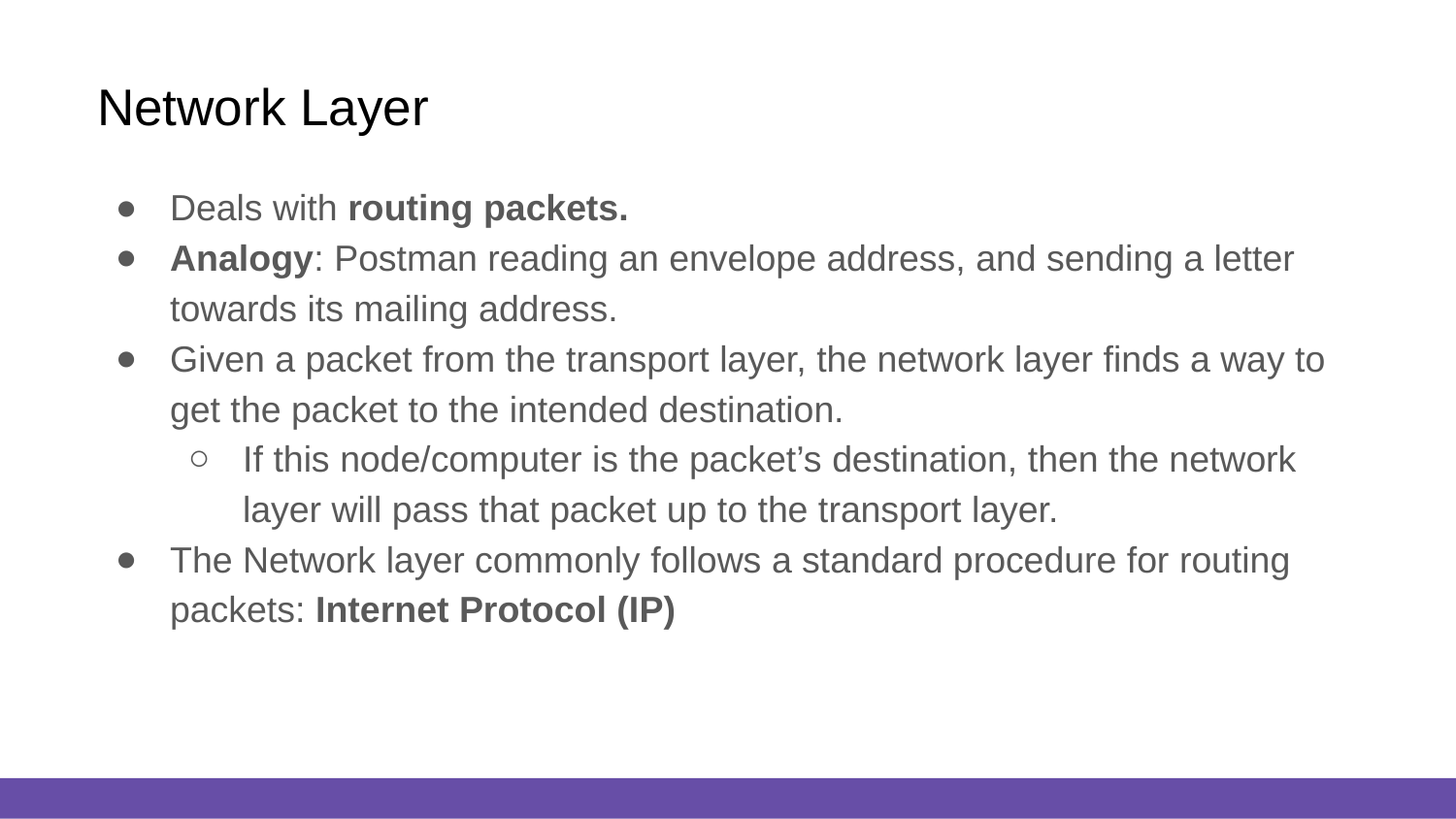

# Network Layer
Deals with routing packets.
Analogy: Postman reading an envelope address, and sending a letter towards its mailing address.
Given a packet from the transport layer, the network layer finds a way to get the packet to the intended destination.
If this node/computer is the packet’s destination, then the network layer will pass that packet up to the transport layer.
The Network layer commonly follows a standard procedure for routing packets: Internet Protocol (IP)